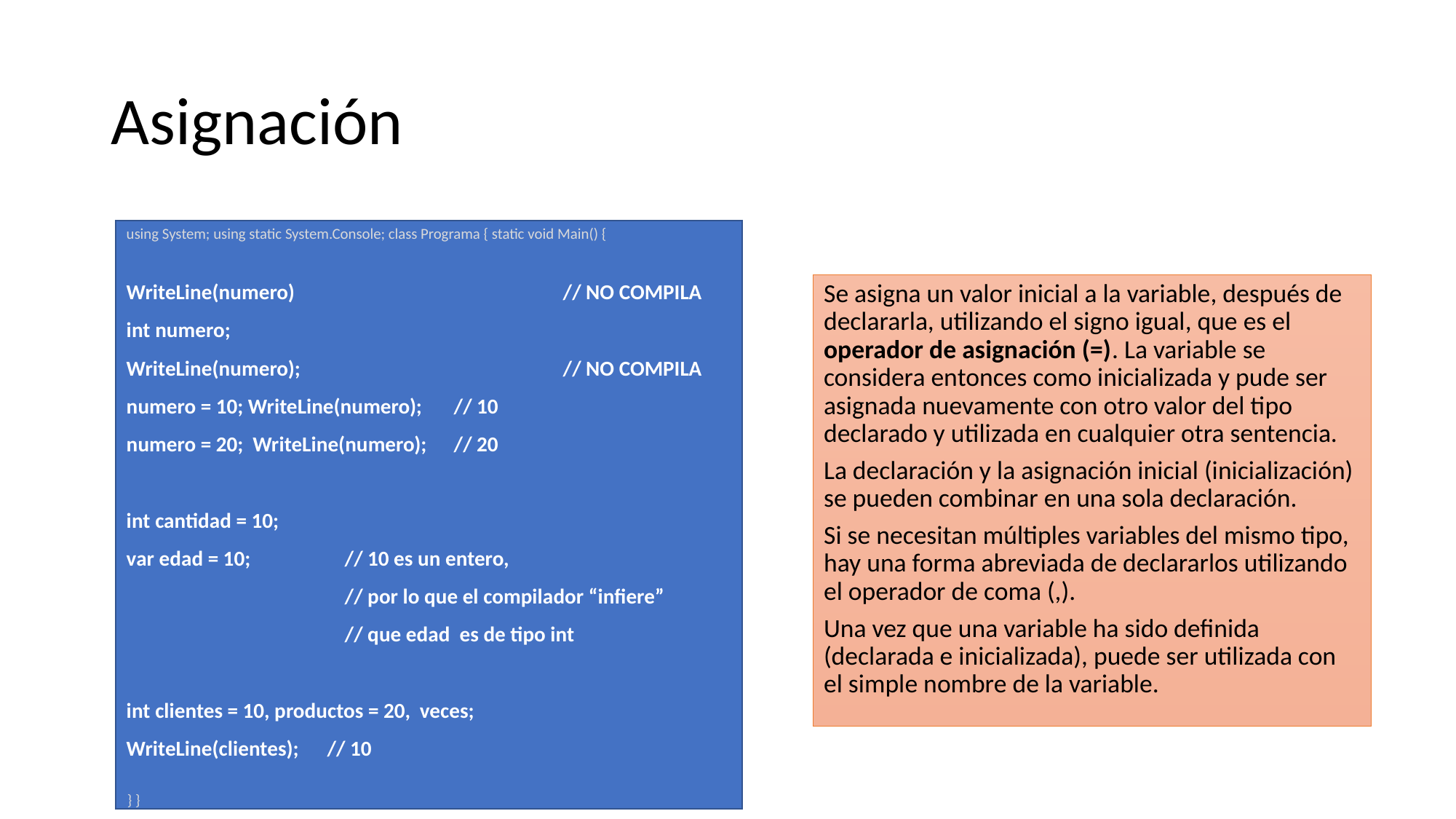

# Asignación
using System; using static System.Console; class Programa { static void Main() {

WriteLine(numero)			// NO COMPILA
int numero;
WriteLine(numero);			// NO COMPILA
numero = 10; WriteLine(numero);	// 10
numero = 20;  WriteLine(numero);	// 20

int cantidad = 10;
var edad = 10;       	// 10 es un entero,
		// por lo que el compilador “infiere”
		// que edad  es de tipo int

int clientes = 10, productos = 20,  veces;
WriteLine(clientes);      // 10

} }
Se asigna un valor inicial a la variable, después de declararla, utilizando el signo igual, que es el operador de asignación (=). La variable se considera entonces como inicializada y pude ser asignada nuevamente con otro valor del tipo declarado y utilizada en cualquier otra sentencia.
La declaración y la asignación inicial (inicialización) se pueden combinar en una sola declaración.
Si se necesitan múltiples variables del mismo tipo, hay una forma abreviada de declararlos utilizando el operador de coma (,).
Una vez que una variable ha sido definida (declarada e inicializada), puede ser utilizada con el simple nombre de la variable.